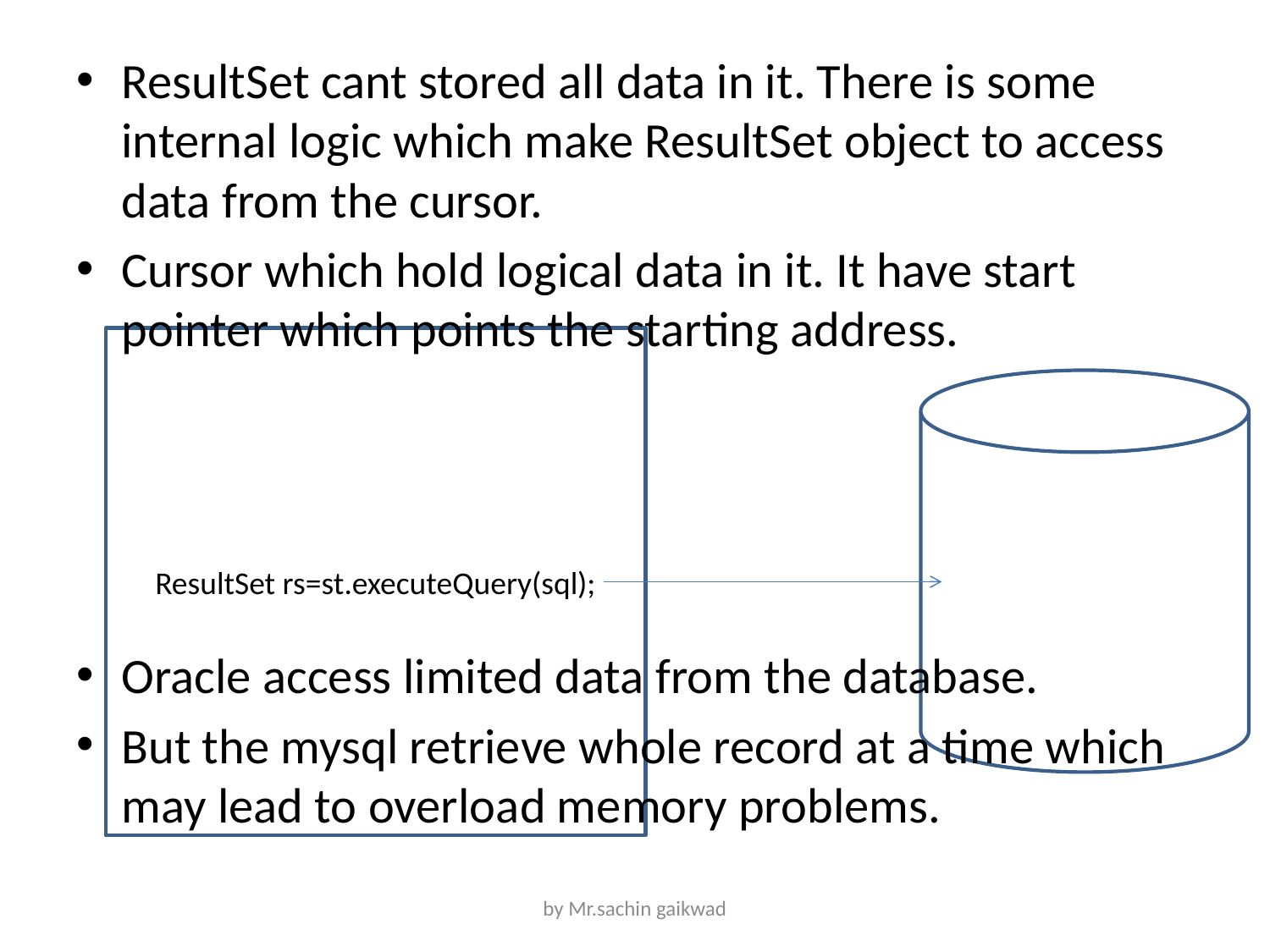

ResultSet cant stored all data in it. There is some internal logic which make ResultSet object to access data from the cursor.
Cursor which hold logical data in it. It have start pointer which points the starting address.

Oracle access limited data from the database.
But the mysql retrieve whole record at a time which may lead to overload memory problems.
ResultSet rs=st.executeQuery(sql);

Cursor which hold bunch of logical data in it.
by Mr.sachin gaikwad